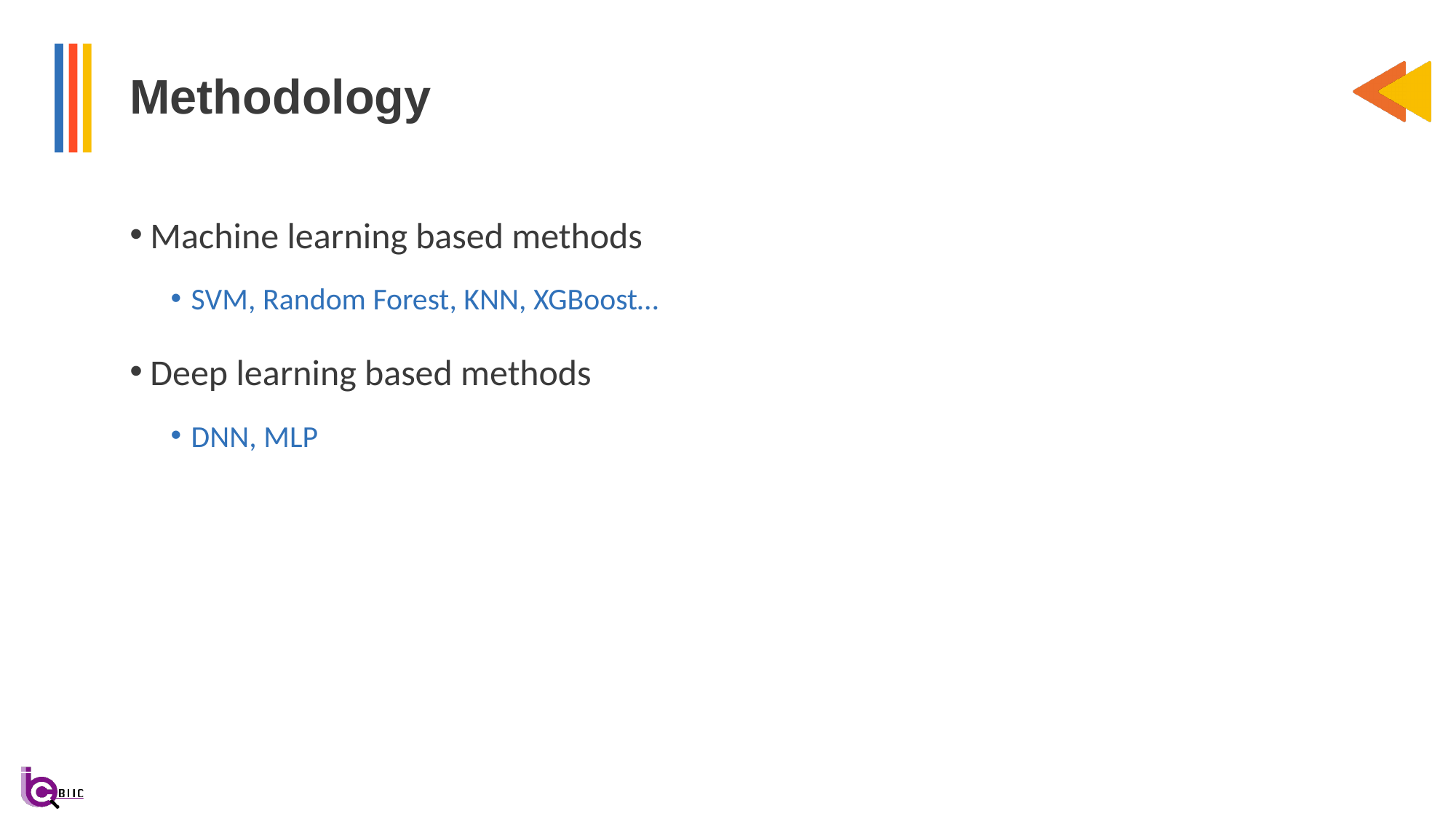

# Methodology
Machine learning based methods
SVM, Random Forest, KNN, XGBoost…
Deep learning based methods
DNN, MLP